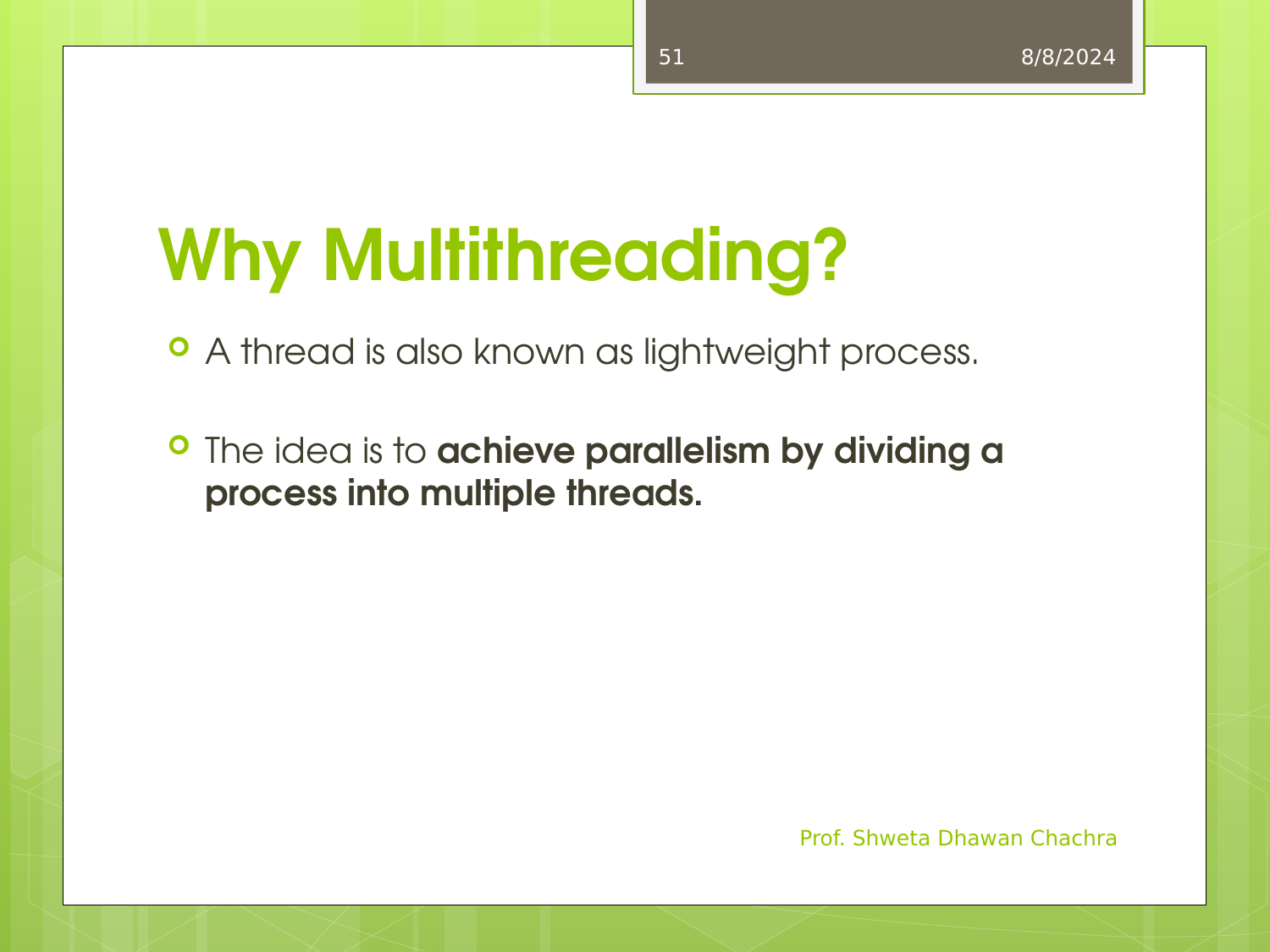

51
8/8/2024
# Why Multithreading?
A thread is also known as lightweight process.

The idea is to achieve parallelism by dividing a process into multiple threads.

Prof. Shweta Dhawan Chachra